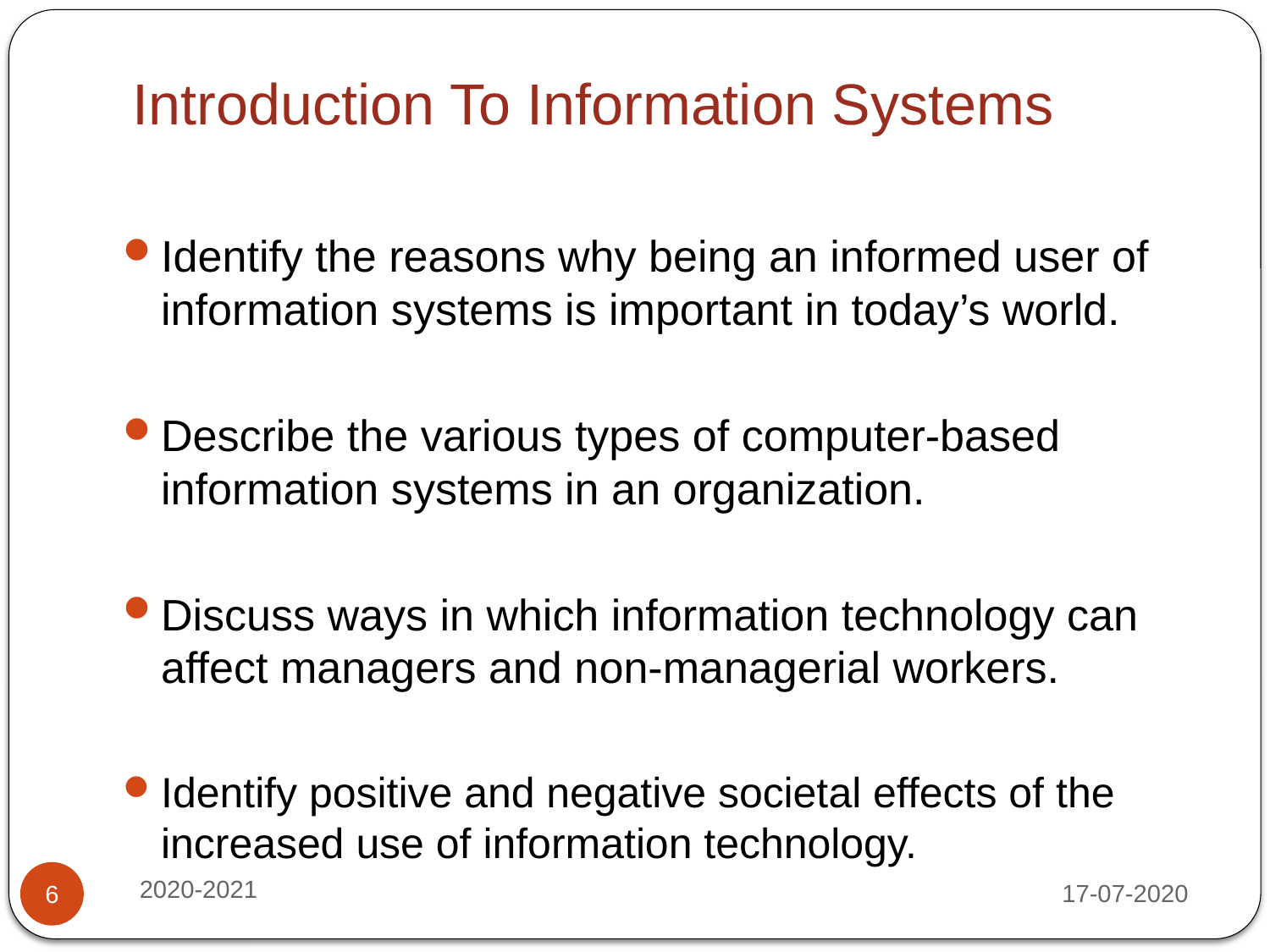

Introduction To Information Systems
Identify the reasons why being an informed user of information systems is important in today’s world.

Describe the various types of computer-based information systems in an organization.

Discuss ways in which information technology can affect managers and non-managerial workers.

Identify positive and negative societal effects of the increased use of information technology.

2020-2021
17-07-2020
6